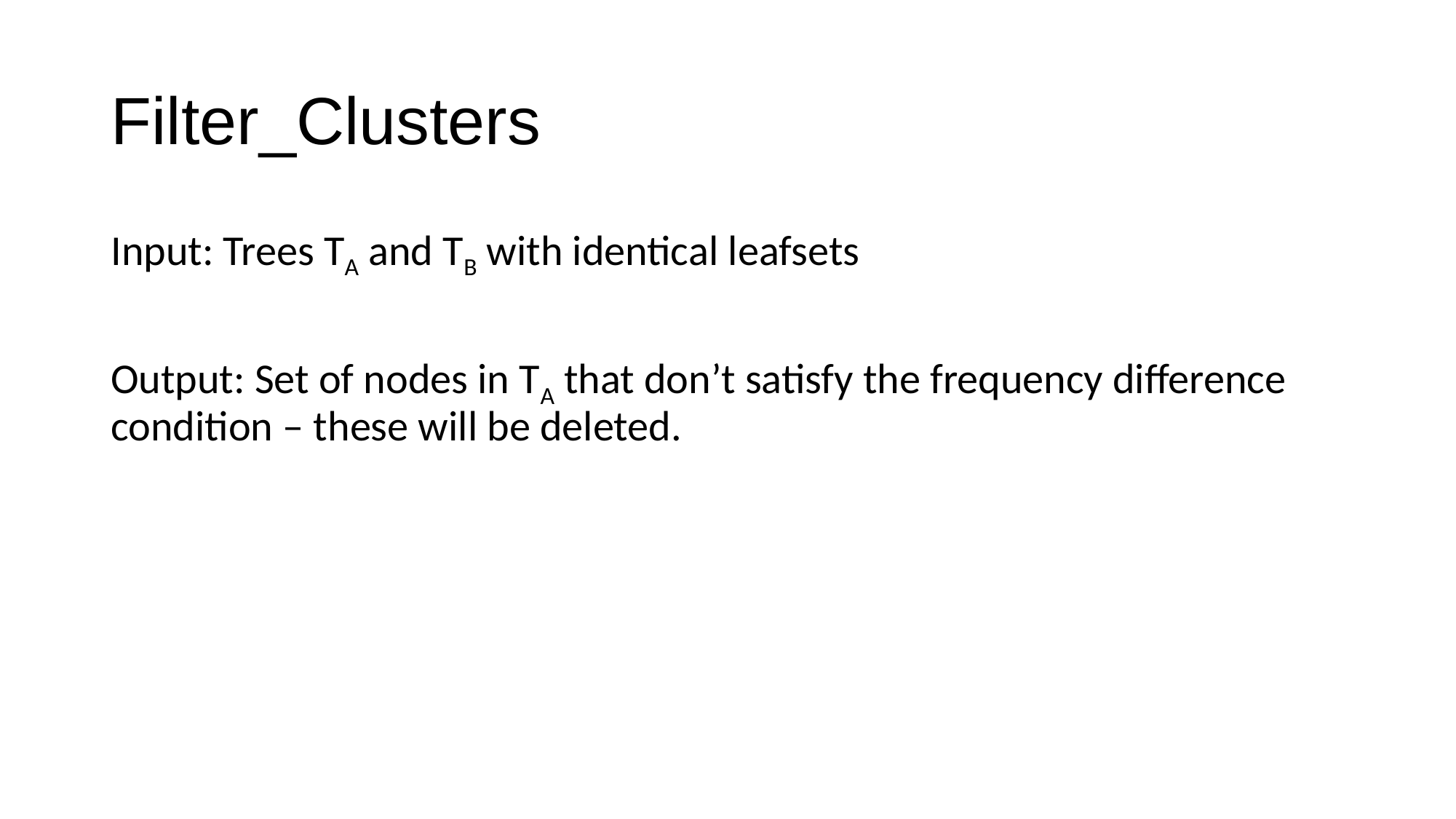

# Filter_Clusters
Input: Trees TA and TB with identical leafsets

Output: Set of nodes in TA that don’t satisfy the frequency difference condition – these will be deleted.